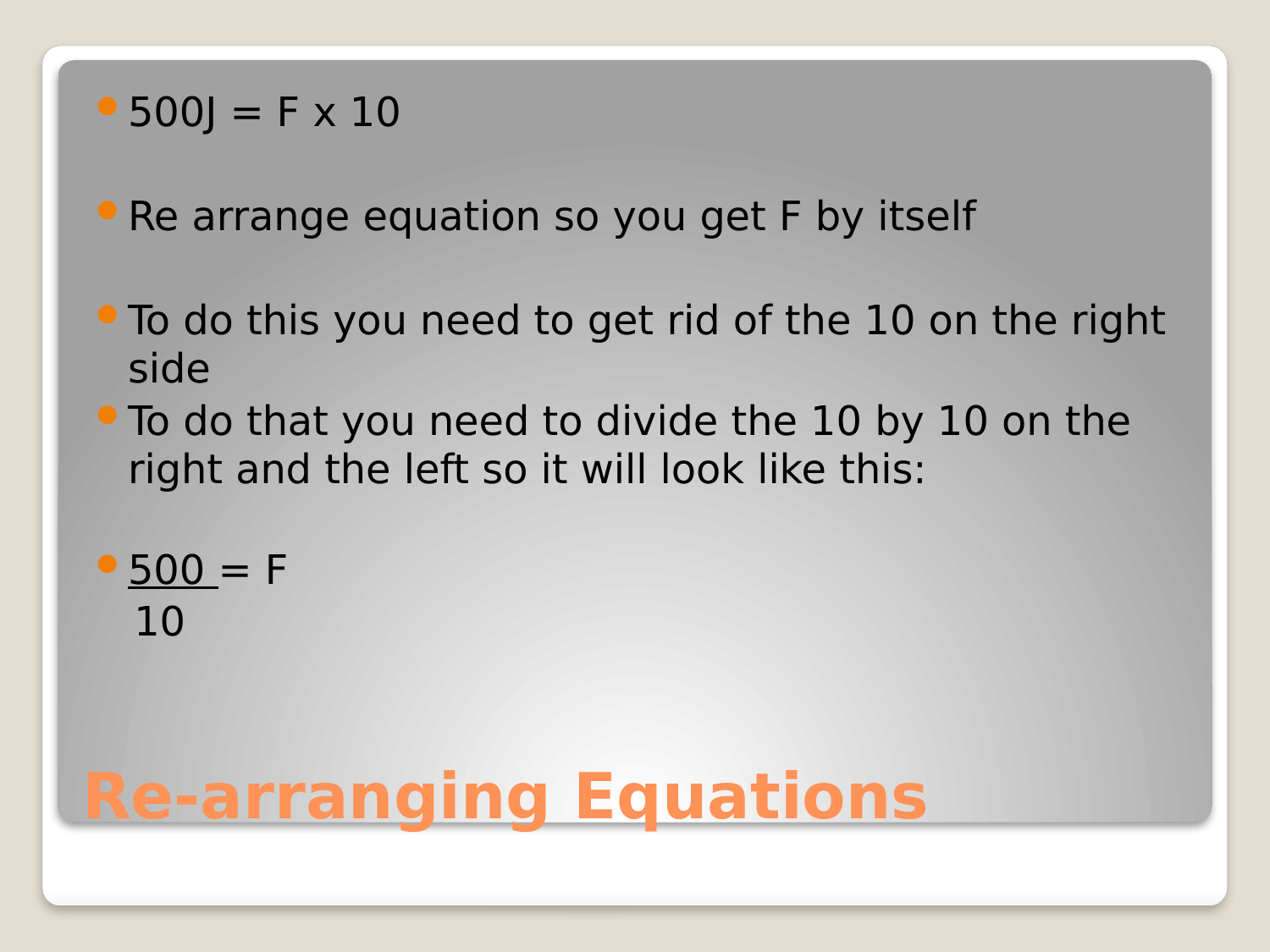

500J = F x 10

Re arrange equation so you get F by itself

To do this you need to get rid of the 10 on the right side
To do that you need to divide the 10 by 10 on the right and the left so it will look like this:
500 = F
   10

# Re-arranging Equations